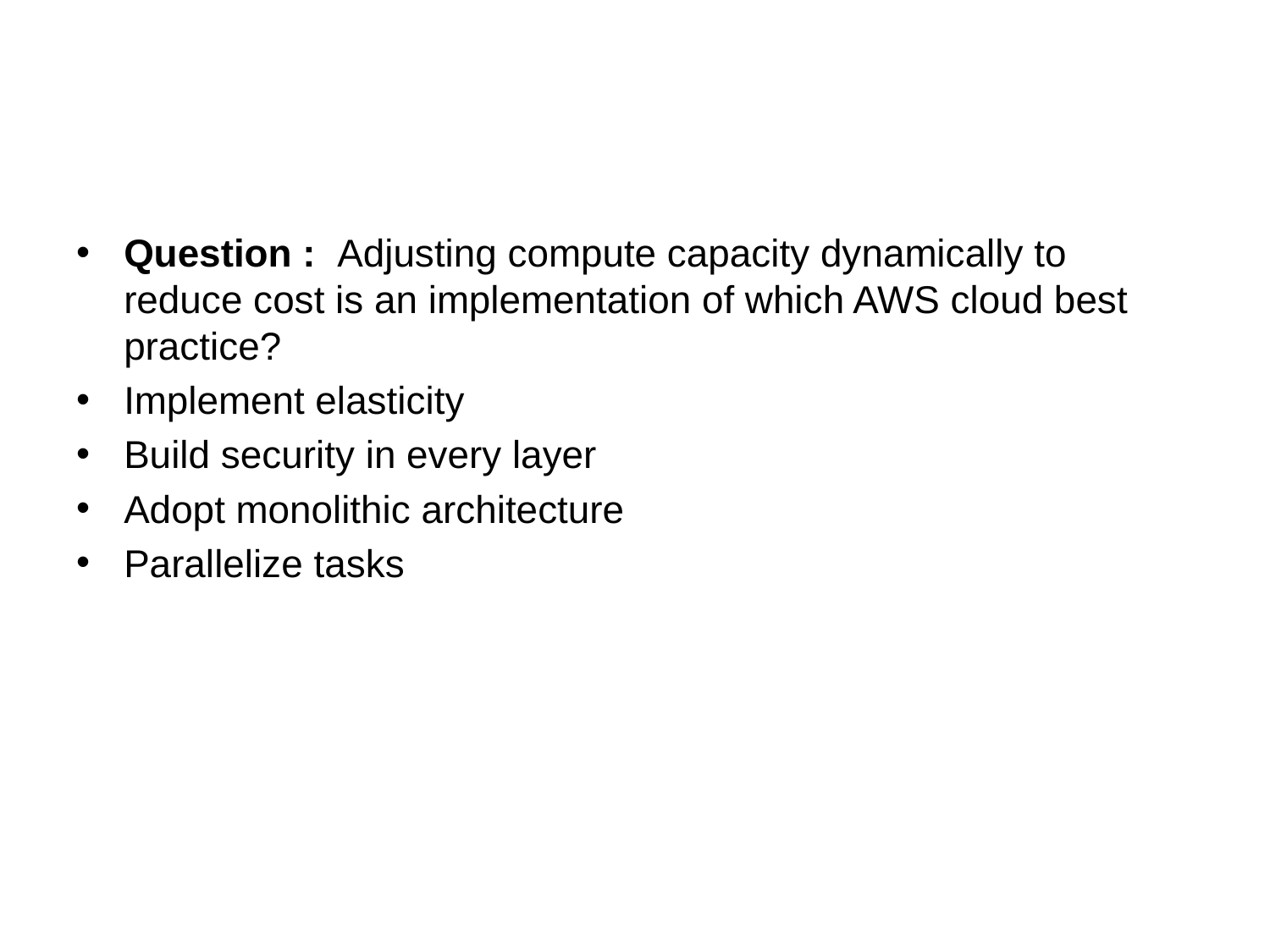

#
Question :  Adjusting compute capacity dynamically to reduce cost is an implementation of which AWS cloud best practice?
Implement elasticity
Build security in every layer
Adopt monolithic architecture
Parallelize tasks